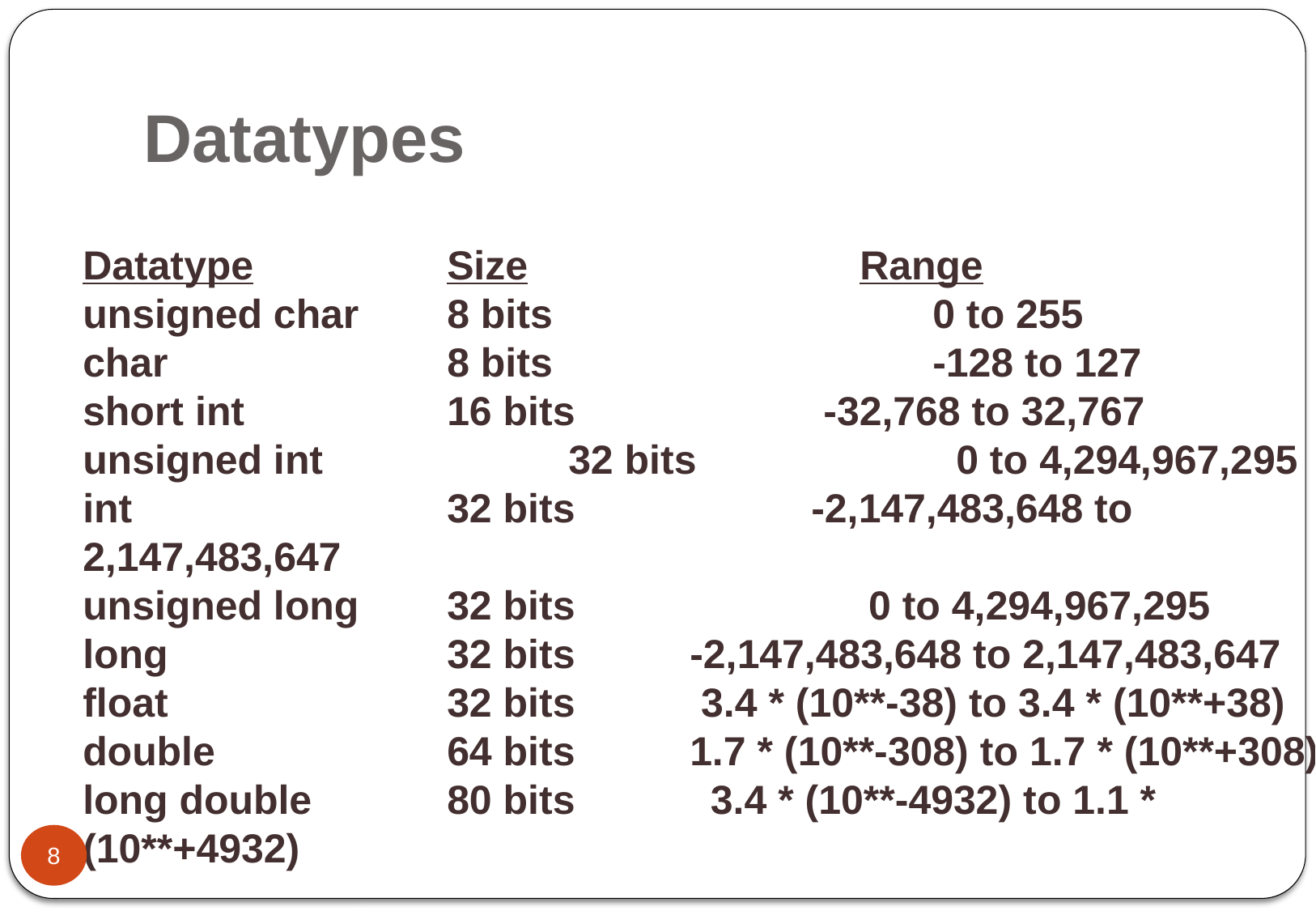

# Datatypes
Datatype 		Size		               Range
unsigned char   	8 bits                            	0 to 255
char            		8 bits                       	-128 to 127
short int      		16 bits                      -32,768 to 32,767
unsigned int   		32 bits                       0 to 4,294,967,295
int            		32 bits 		-2,147,483,648 to 2,147,483,647
unsigned long  	32 bits                          0 to 4,294,967,295
long           		32 bits    	-2,147,483,648 to 2,147,483,647
float          		32 bits     	 3.4 * (10**-38) to 3.4 * (10**+38)
double         		64 bits    	1.7 * (10**-308) to 1.7 * (10**+308)
long double    	80 bits            3.4 * (10**-4932) to 1.1 * (10**+4932)
8